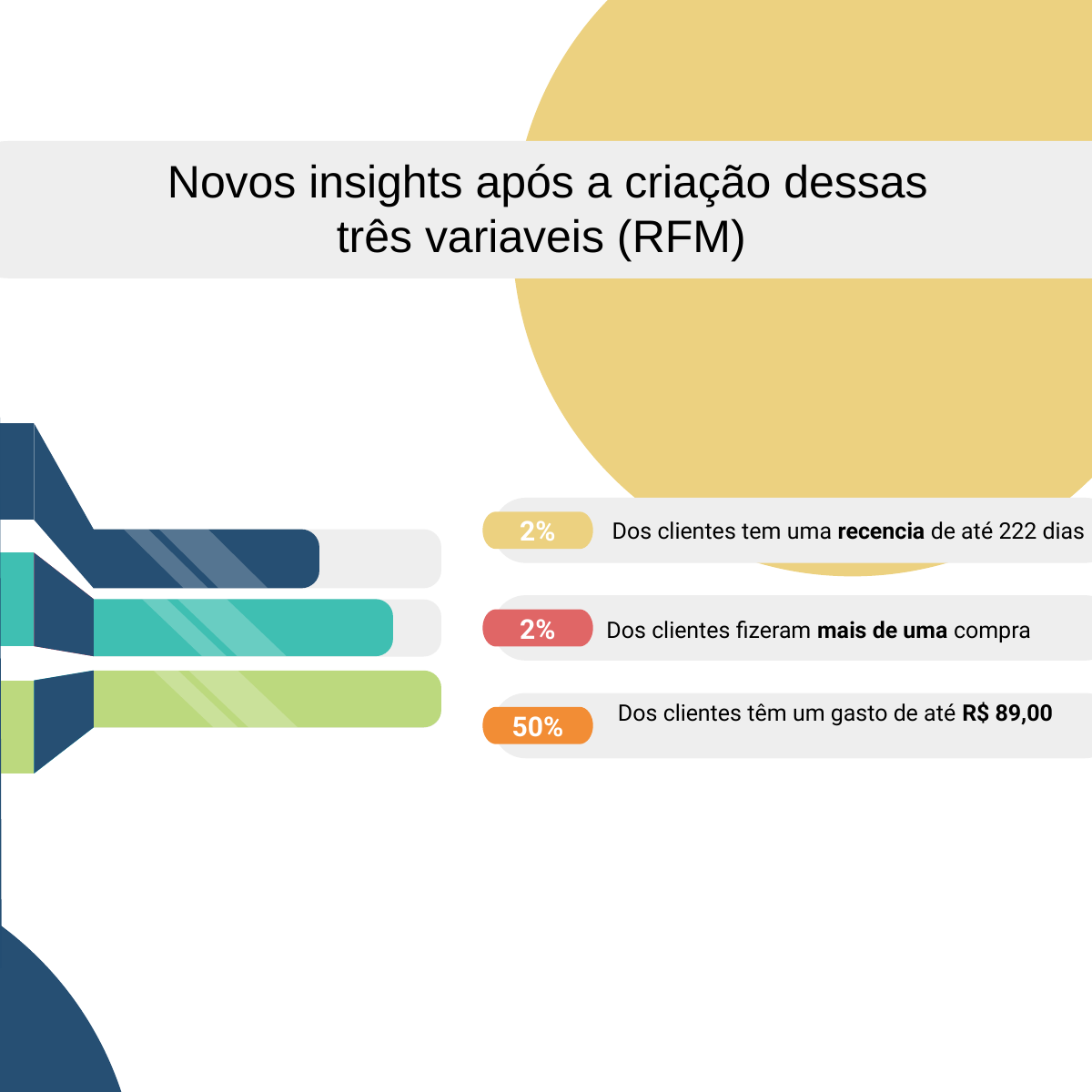

# Novos insights após a criação dessas três variaveis (RFM)

  Dos clientes tem uma recencia de até 222 dias
2%

Dos clientes fizeram mais de uma compra

2%

   Dos clientes têm um gasto de até R$ 89,00
50%